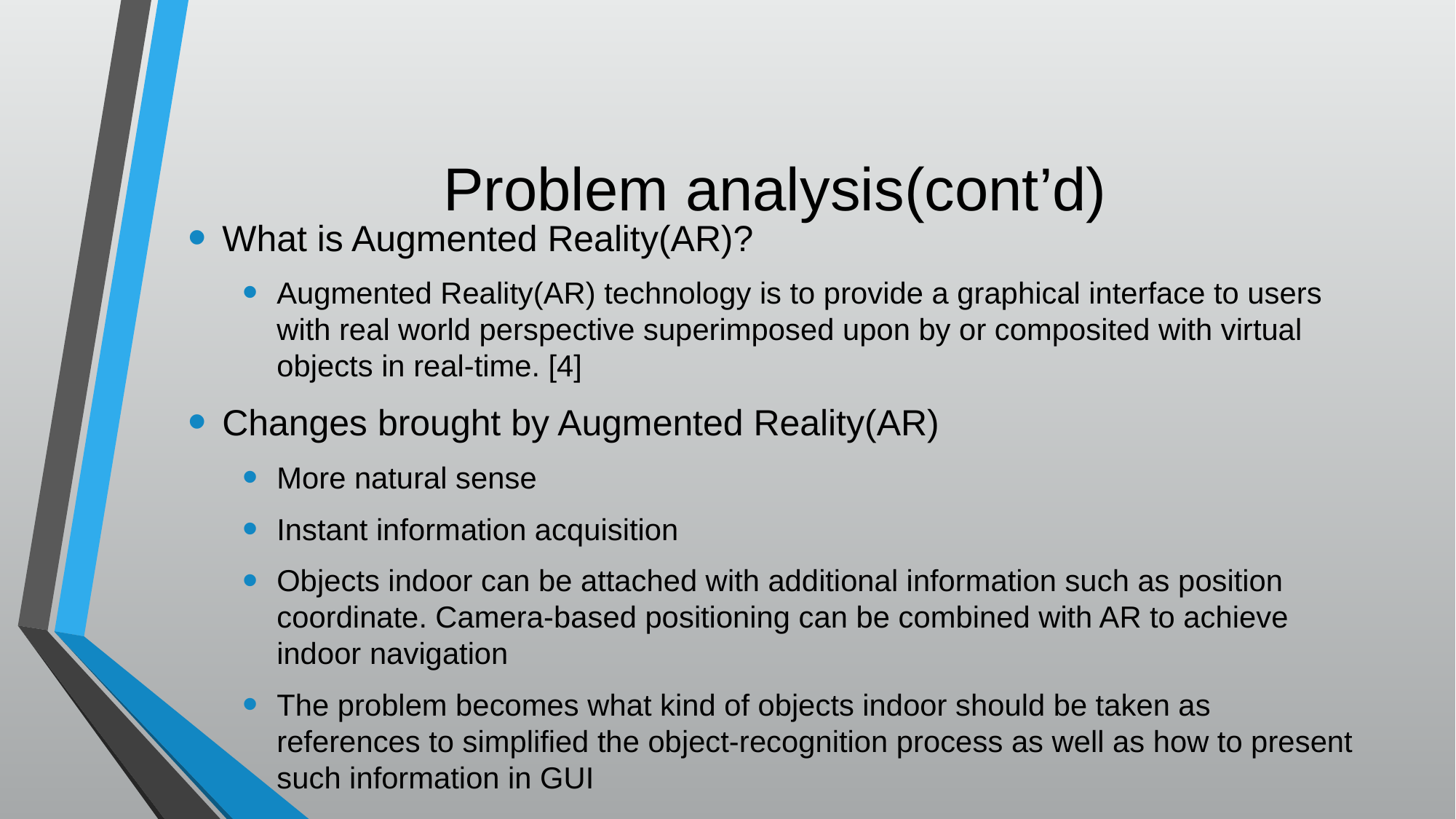

# Problem analysis(cont’d)
What is Augmented Reality(AR)?
Augmented Reality(AR) technology is to provide a graphical interface to users with real world perspective superimposed upon by or composited with virtual objects in real-time. [4]
Changes brought by Augmented Reality(AR)
More natural sense
Instant information acquisition
Objects indoor can be attached with additional information such as position coordinate. Camera-based positioning can be combined with AR to achieve indoor navigation
The problem becomes what kind of objects indoor should be taken as references to simplified the object-recognition process as well as how to present such information in GUI